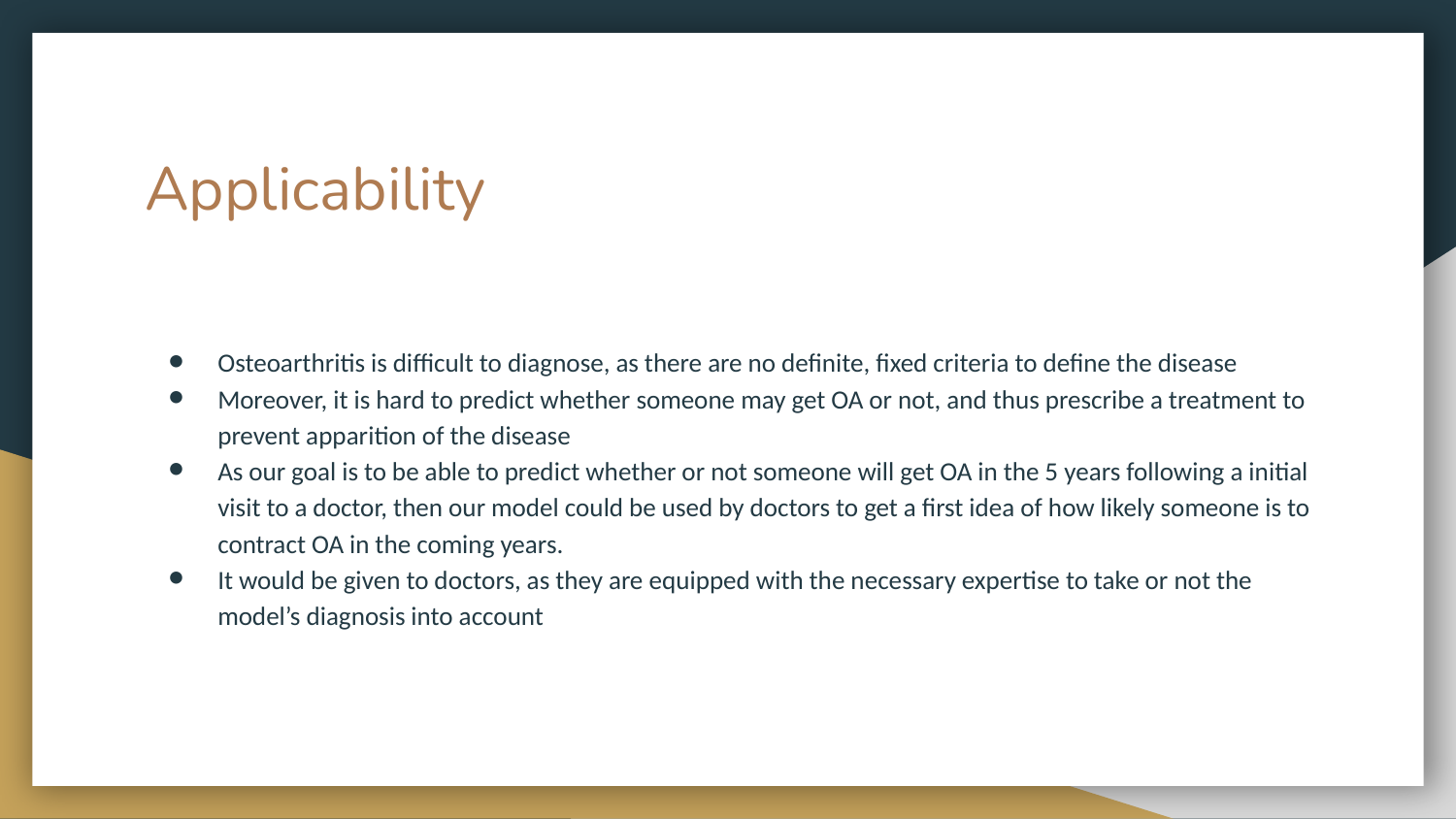

# Applicability
Osteoarthritis is difficult to diagnose, as there are no definite, fixed criteria to define the disease
Moreover, it is hard to predict whether someone may get OA or not, and thus prescribe a treatment to prevent apparition of the disease
As our goal is to be able to predict whether or not someone will get OA in the 5 years following a initial visit to a doctor, then our model could be used by doctors to get a first idea of how likely someone is to contract OA in the coming years.
It would be given to doctors, as they are equipped with the necessary expertise to take or not the model’s diagnosis into account